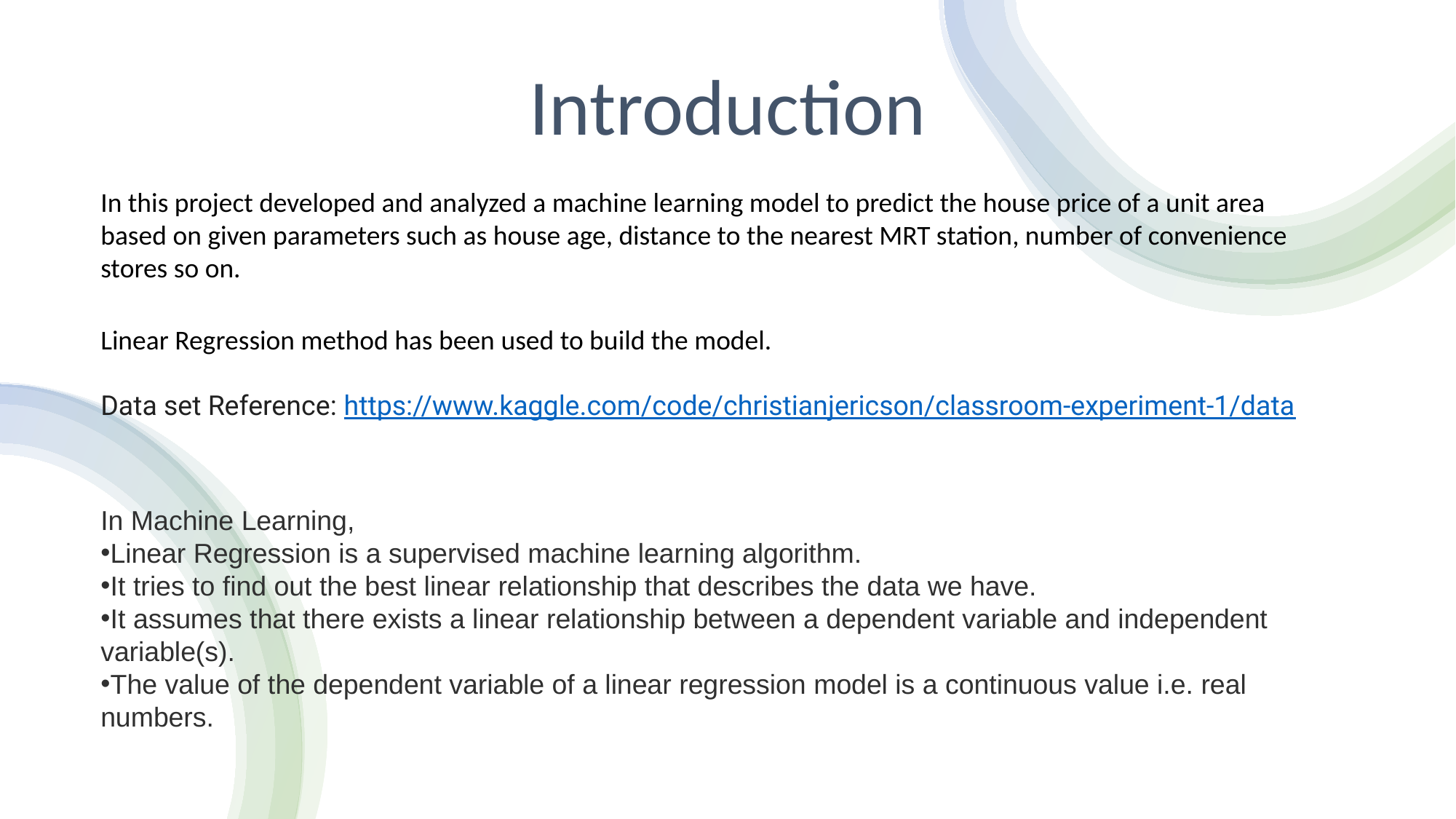

# Introduction
In this project developed and analyzed a machine learning model to predict the house price of a unit area based on given parameters such as house age, distance to the nearest MRT station, number of convenience stores so on.
Linear Regression method has been used to build the model.

Data set Reference: https://www.kaggle.com/code/christianjericson/classroom-experiment-1/data

In Machine Learning,
Linear Regression is a supervised machine learning algorithm.
It tries to find out the best linear relationship that describes the data we have.
It assumes that there exists a linear relationship between a dependent variable and independent variable(s).
The value of the dependent variable of a linear regression model is a continuous value i.e. real numbers.